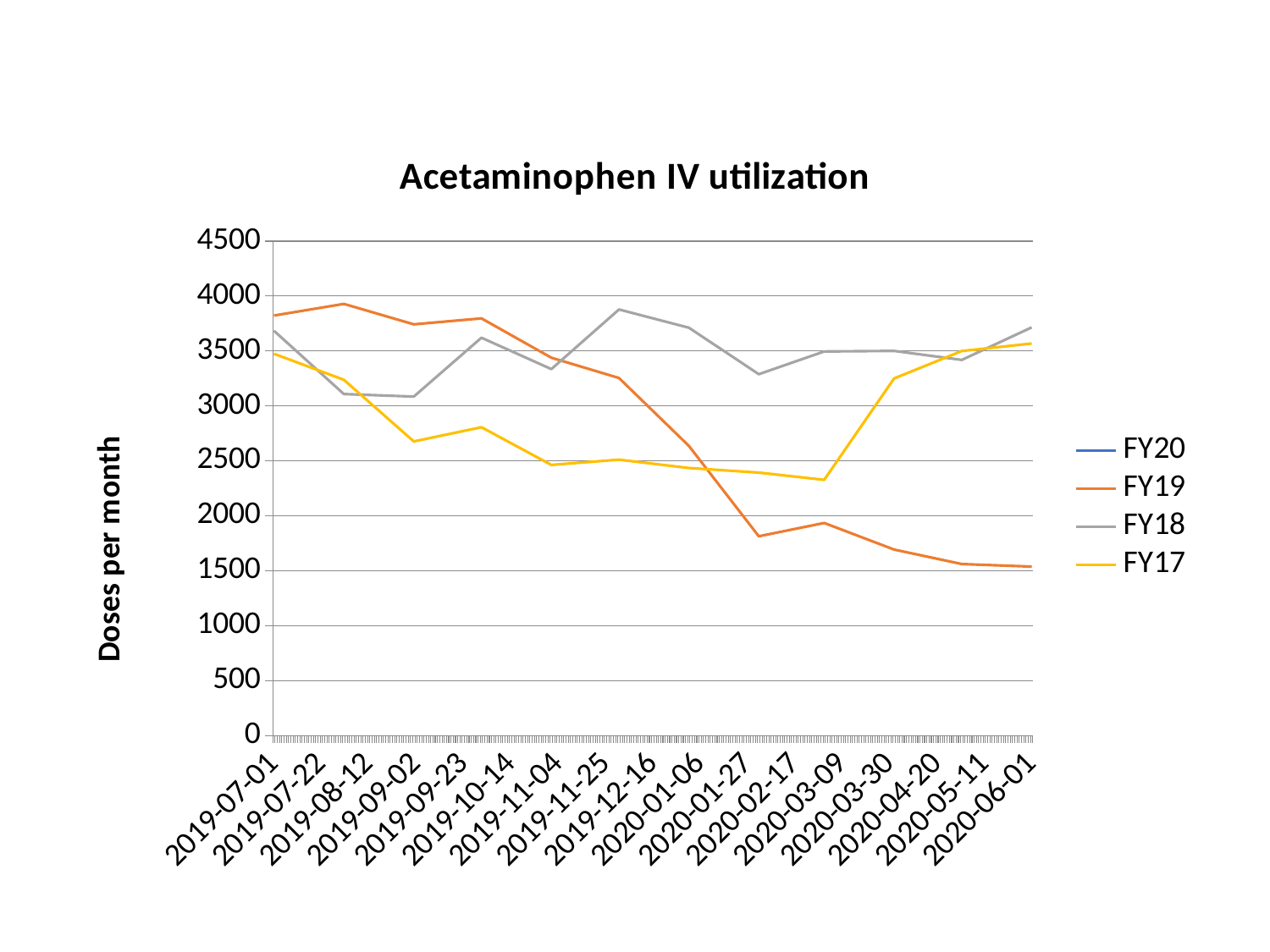

### Chart: Acetaminophen IV utilization

| Category | FY20 | FY19 | FY18 | FY17 |
|---|---|---|---|---|
| 43647.0 | 1772.0 | 3823.0 | 3684.0 | 3475.0 |
| 43678.0 | None | 3929.0 | 3108.0 | 3238.0 |
| 43709.0 | None | 3743.0 | 3085.0 | 2677.0 |
| 43739.0 | None | 3797.0 | 3621.0 | 2806.0 |
| 43770.0 | None | 3439.0 | 3335.0 | 2463.0 |
| 43800.0 | None | 3254.0 | 3878.0 | 2511.0 |
| 43831.0 | None | 2636.0 | 3712.0 | 2435.0 |
| 43862.0 | None | 1813.0 | 3289.0 | 2393.0 |
| 43891.0 | None | 1934.0 | 3496.0 | 2327.0 |
| 43922.0 | None | 1692.0 | 3501.0 | 3250.0 |
| 43952.0 | None | 1560.0 | 3419.0 | 3500.0 |
| 43983.0 | None | 1537.0 | 3715.0 | 3568.0 |